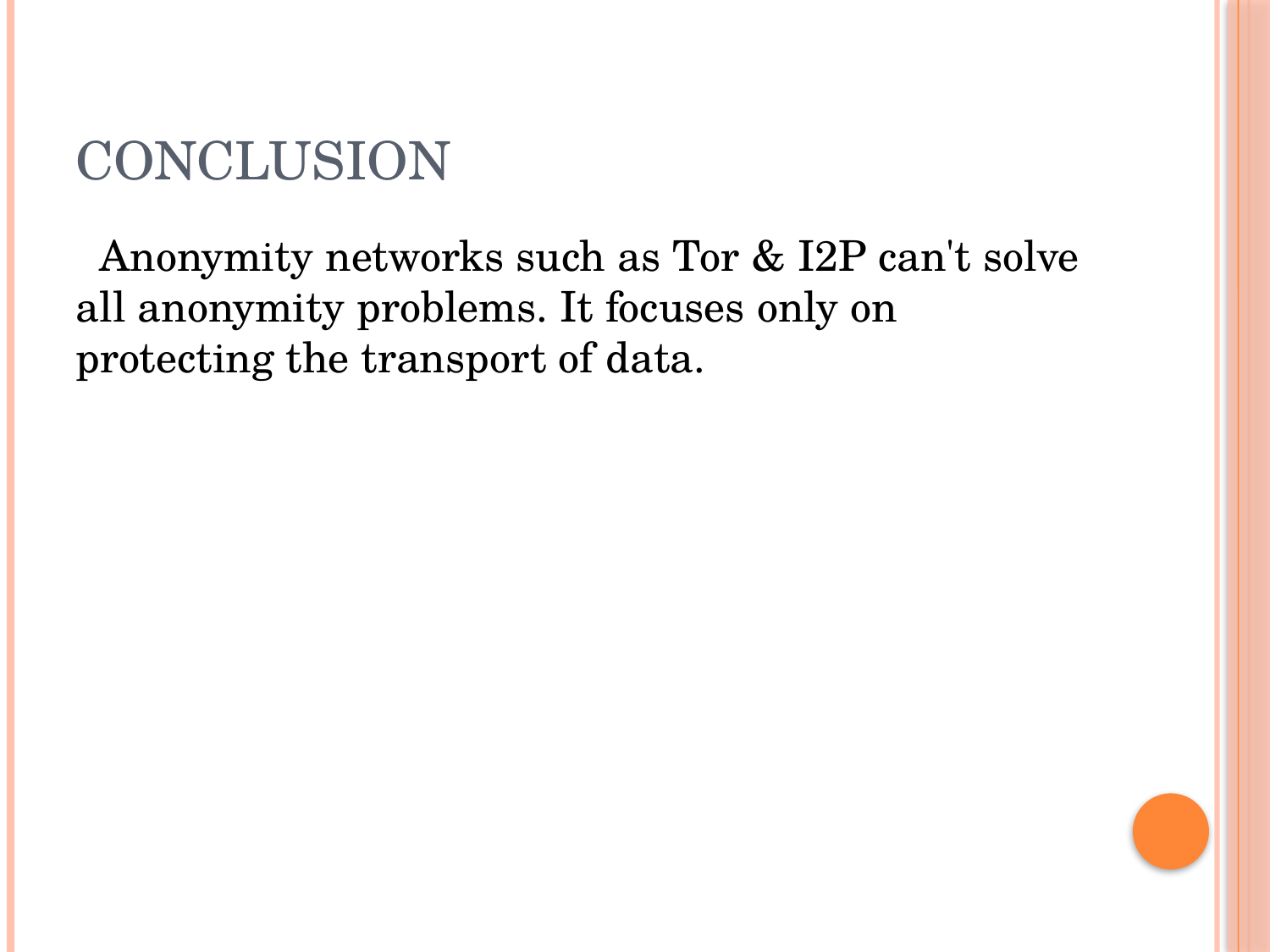

# Conclusion
  Anonymity networks such as Tor & I2P can't solve all anonymity problems. It focuses only on protecting the transport of data.